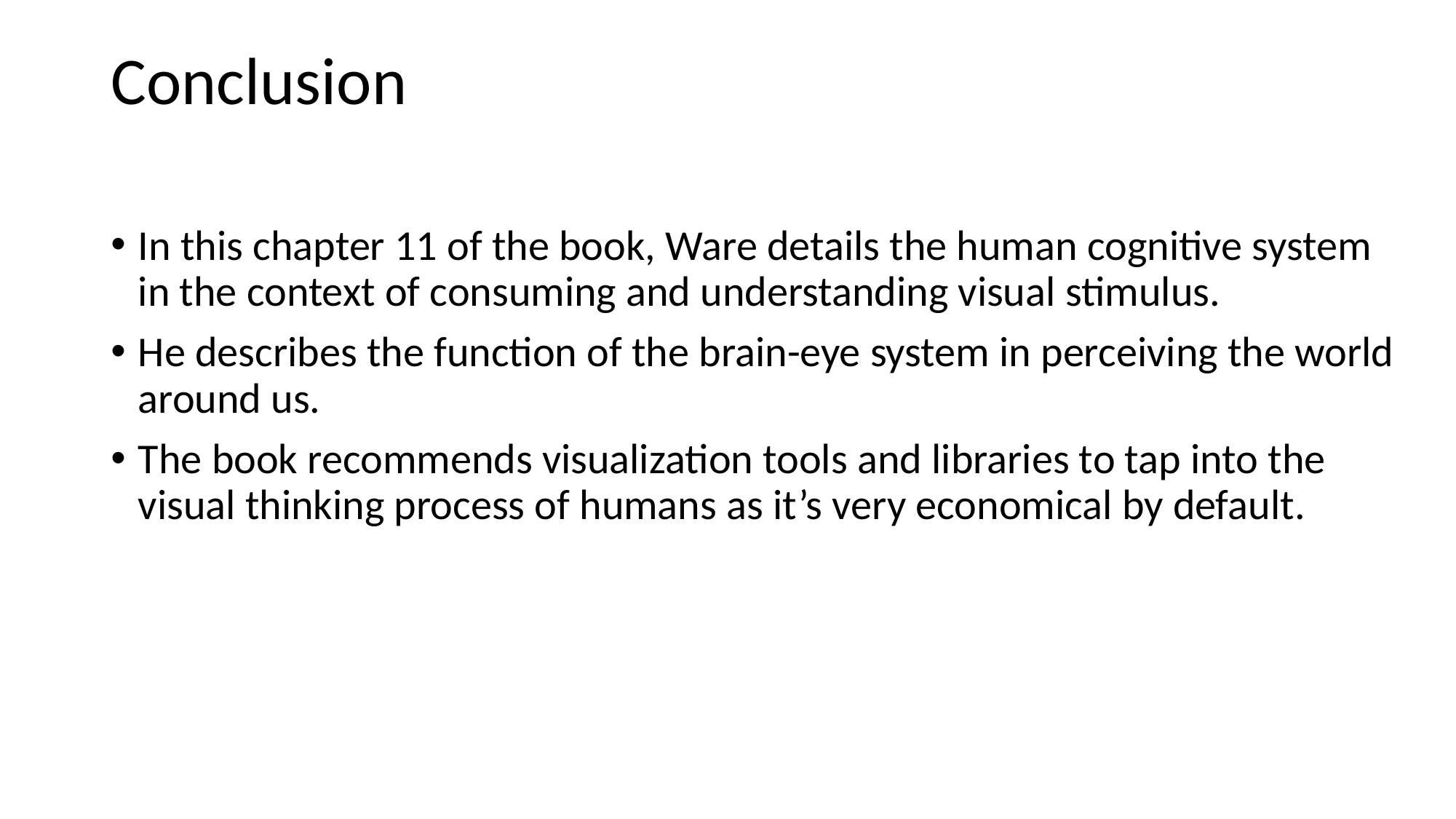

# Conclusion
In this chapter 11 of the book, Ware details the human cognitive system in the context of consuming and understanding visual stimulus.
He describes the function of the brain-eye system in perceiving the world around us.
The book recommends visualization tools and libraries to tap into the visual thinking process of humans as it’s very economical by default.